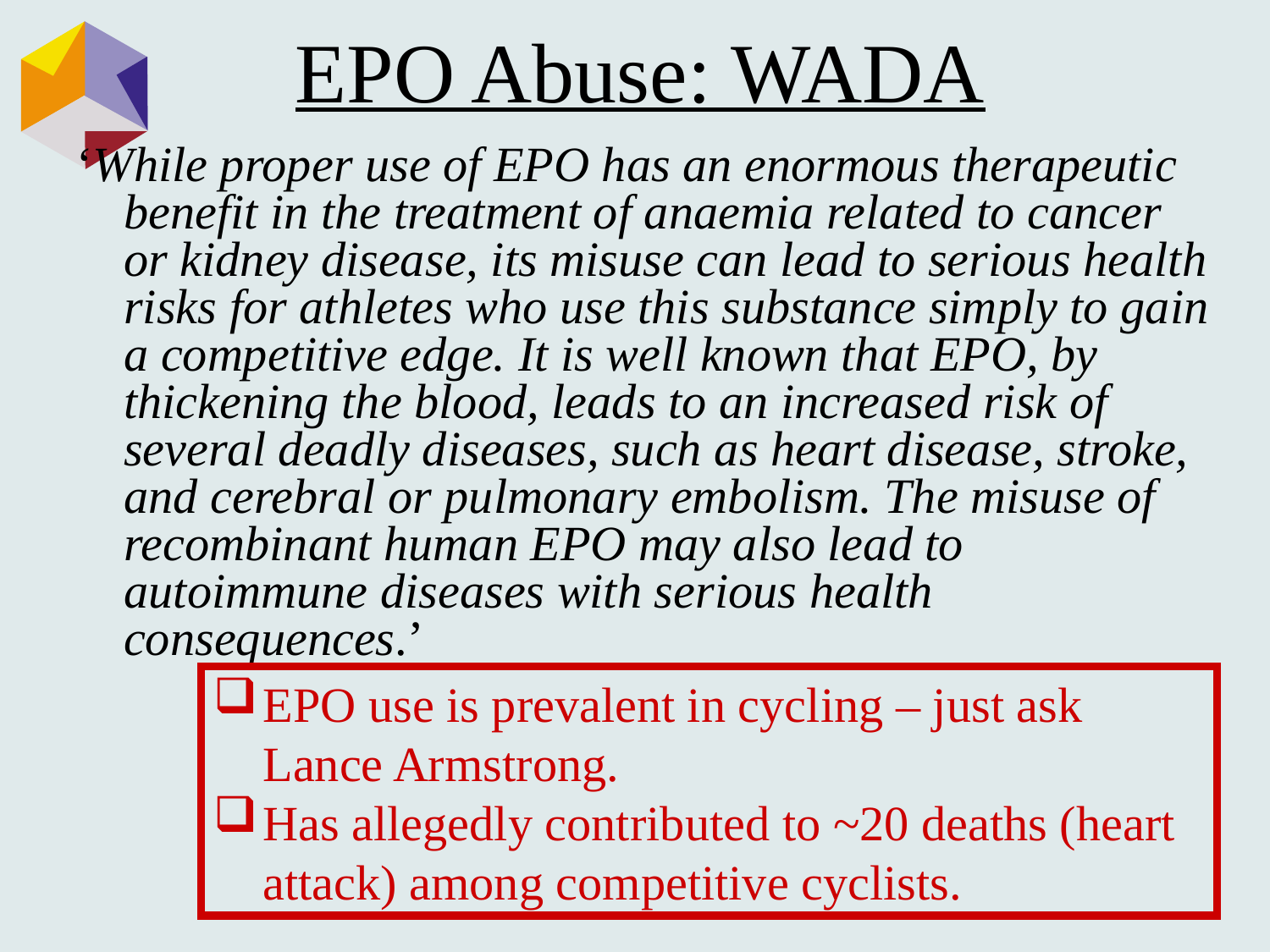

# EPO Abuse: WADA
‘While proper use of EPO has an enormous therapeutic benefit in the treatment of anaemia related to cancer or kidney disease, its misuse can lead to serious health risks for athletes who use this substance simply to gain a competitive edge. It is well known that EPO, by thickening the blood, leads to an increased risk of several deadly diseases, such as heart disease, stroke, and cerebral or pulmonary embolism. The misuse of recombinant human EPO may also lead to autoimmune diseases with serious health consequences.’

EPO use is prevalent in cycling – just ask Lance Armstrong.
Has allegedly contributed to ~20 deaths (heart attack) among competitive cyclists.